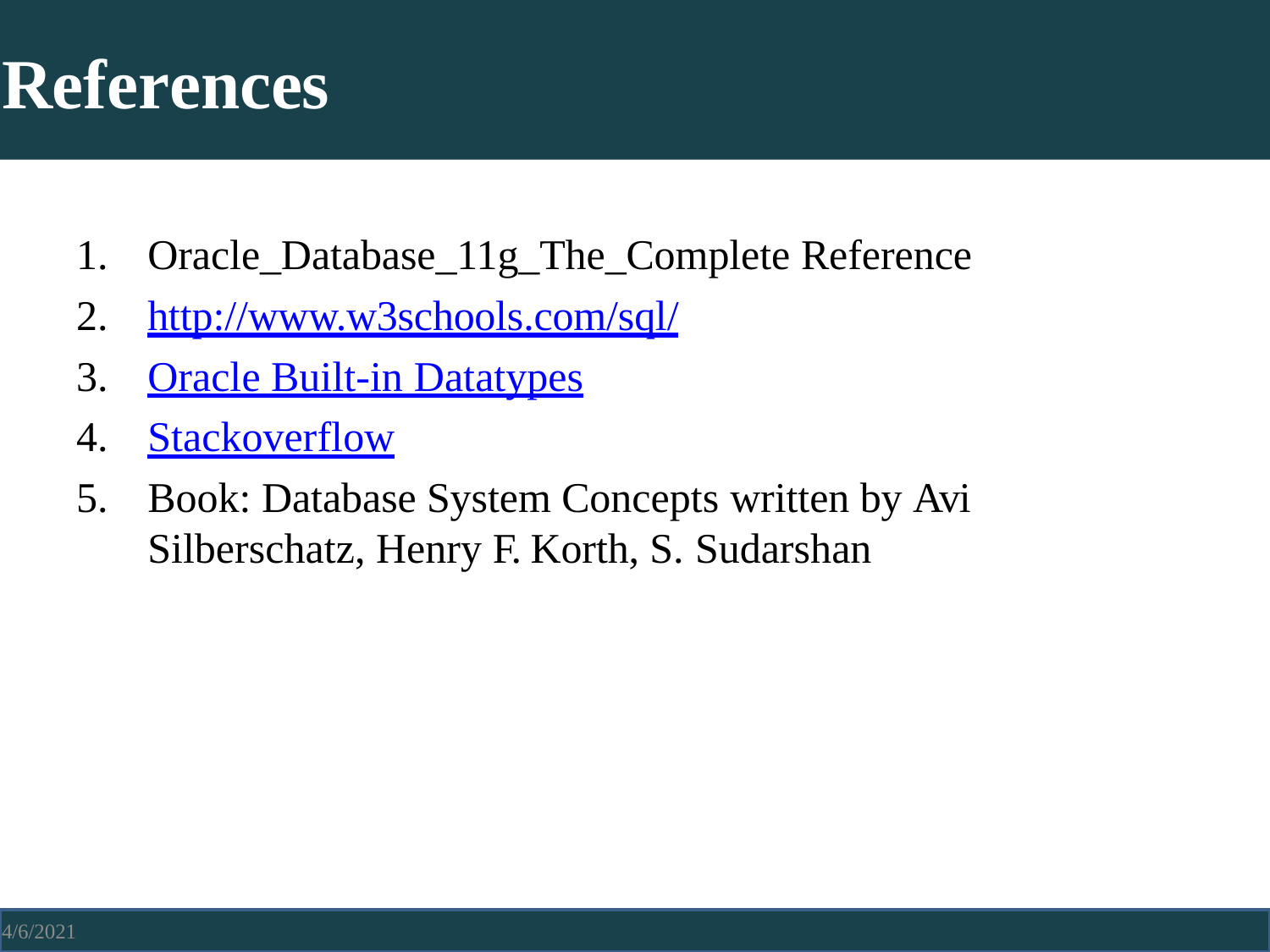

# References
Oracle_Database_11g_The_Complete Reference
http://www.w3schools.com/sql/
Oracle Built-in Datatypes
Stackoverflow
Book: Database System Concepts written by Avi
Silberschatz, Henry F. Korth, S. Sudarshan
4/6/2021